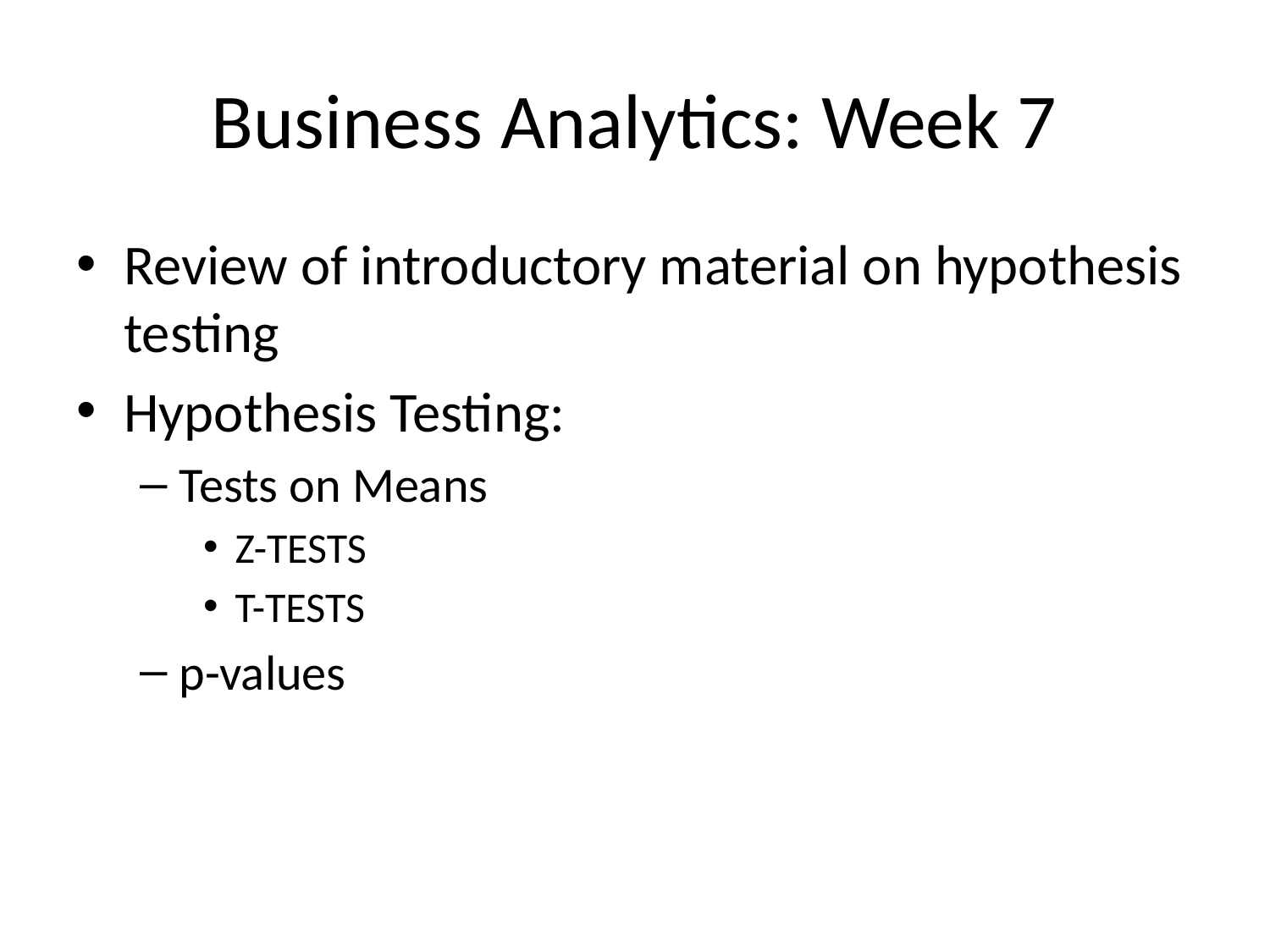

# Business Analytics: Week 7
Review of introductory material on hypothesis testing
Hypothesis Testing:
Tests on Means
Z-TESTS
T-TESTS
p-values